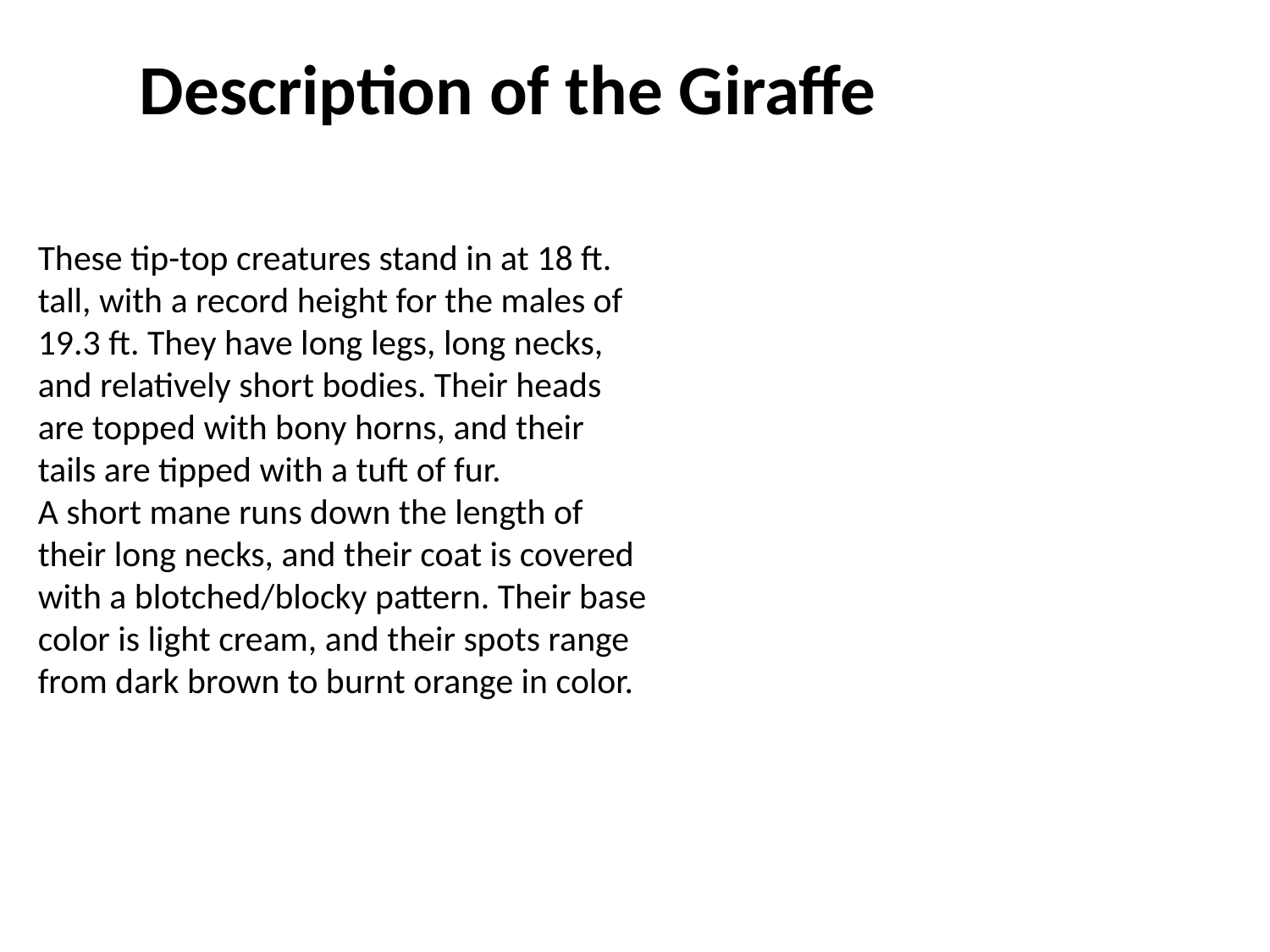

Description of the Giraffe

These tip-top creatures stand in at 18 ft. tall, with a record height for the males of 19.3 ft. They have long legs, long necks, and relatively short bodies. Their heads are topped with bony horns, and their tails are tipped with a tuft of fur.
A short mane runs down the length of their long necks, and their coat is covered with a blotched/blocky pattern. Their base color is light cream, and their spots range from dark brown to burnt orange in color.